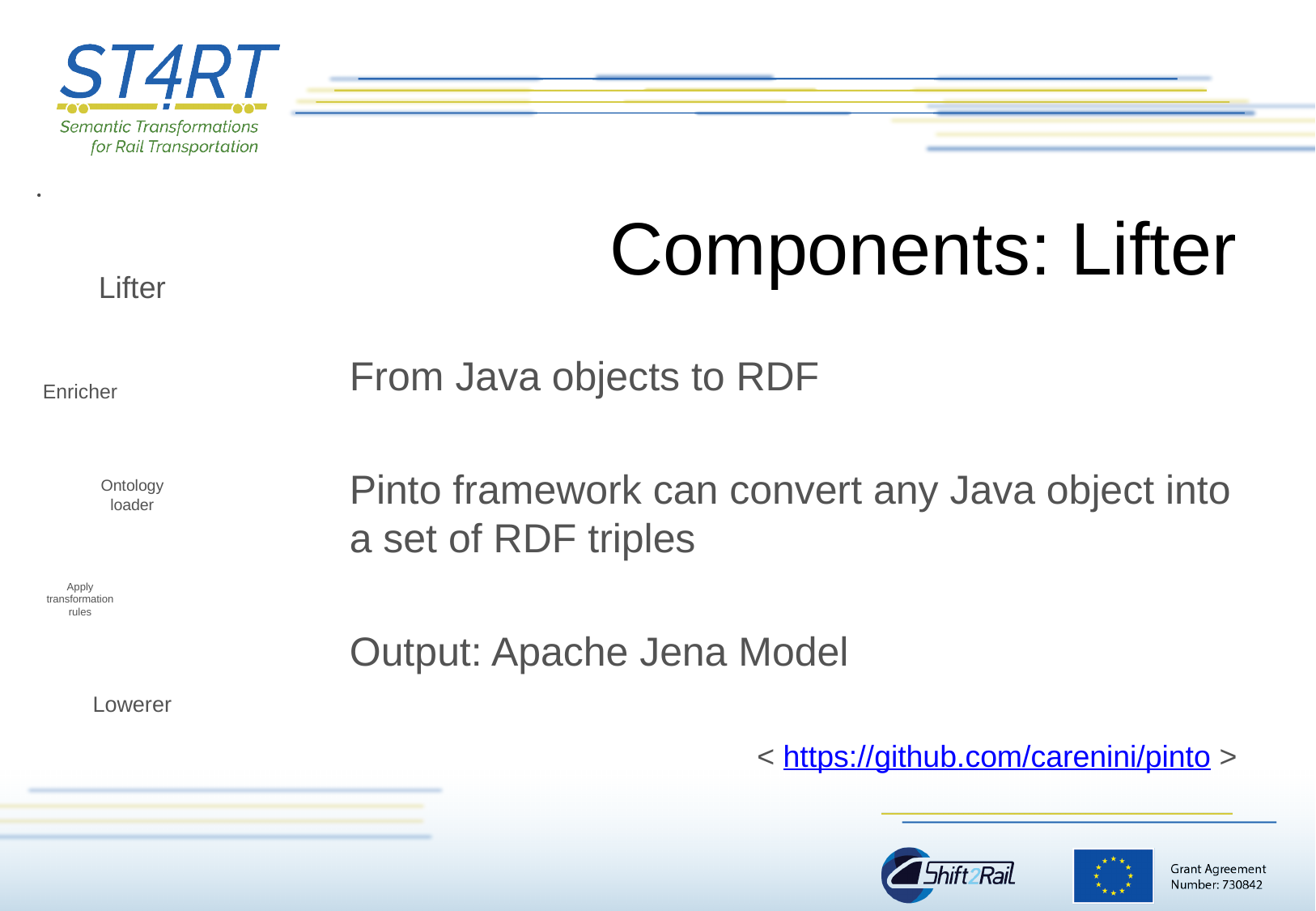

Lifter
Apply transformation rules
Lowerer
Enricher
Ontology loader
# Components: Lifter
From Java objects to RDF

Pinto framework can convert any Java object into a set of RDF triples

Output: Apache Jena Model

< https://github.com/carenini/pinto >